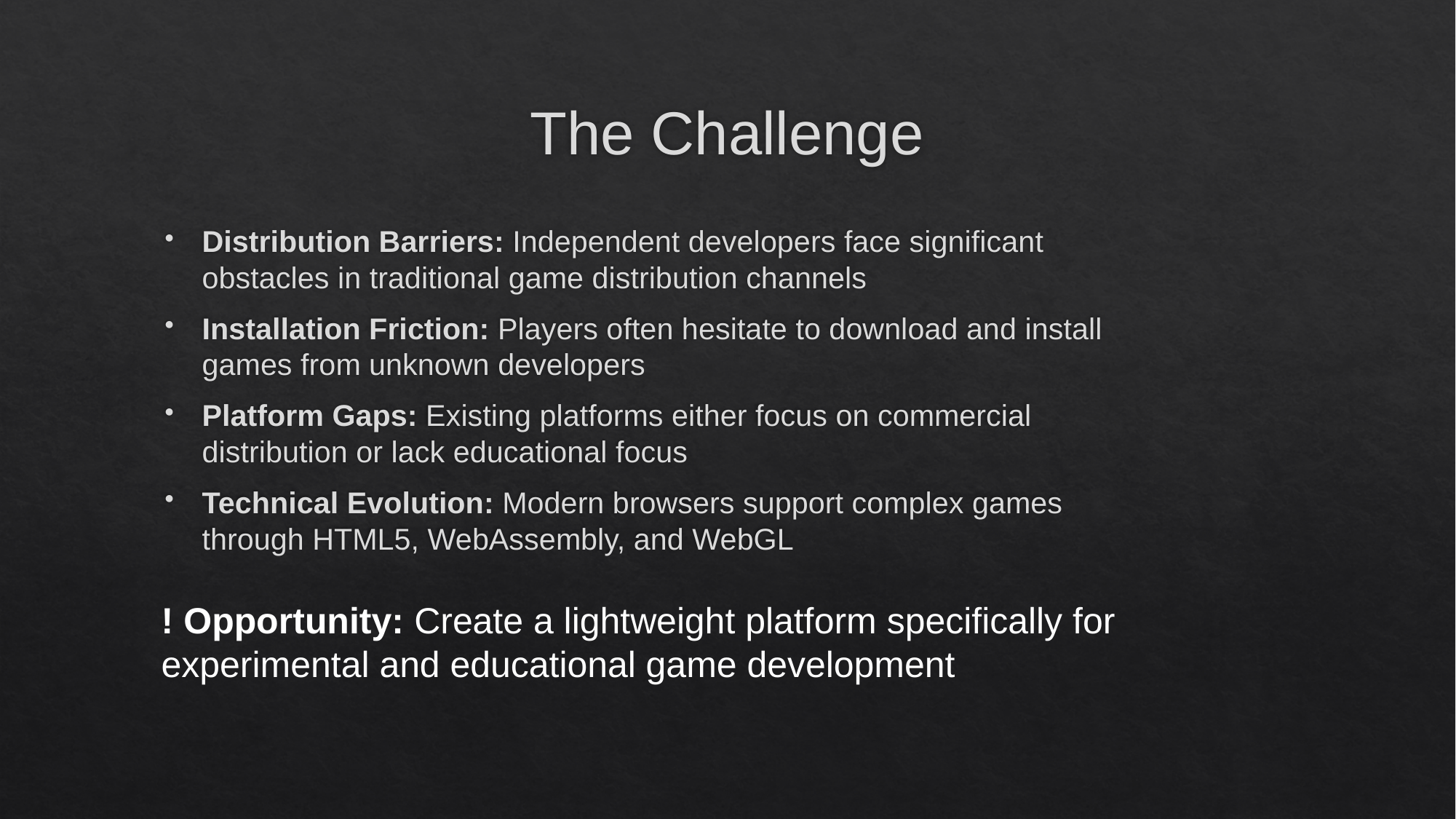

# The Challenge
Distribution Barriers: Independent developers face significant obstacles in traditional game distribution channels
Installation Friction: Players often hesitate to download and install games from unknown developers
Platform Gaps: Existing platforms either focus on commercial distribution or lack educational focus
Technical Evolution: Modern browsers support complex games through HTML5, WebAssembly, and WebGL
! Opportunity: Create a lightweight platform specifically for experimental and educational game development